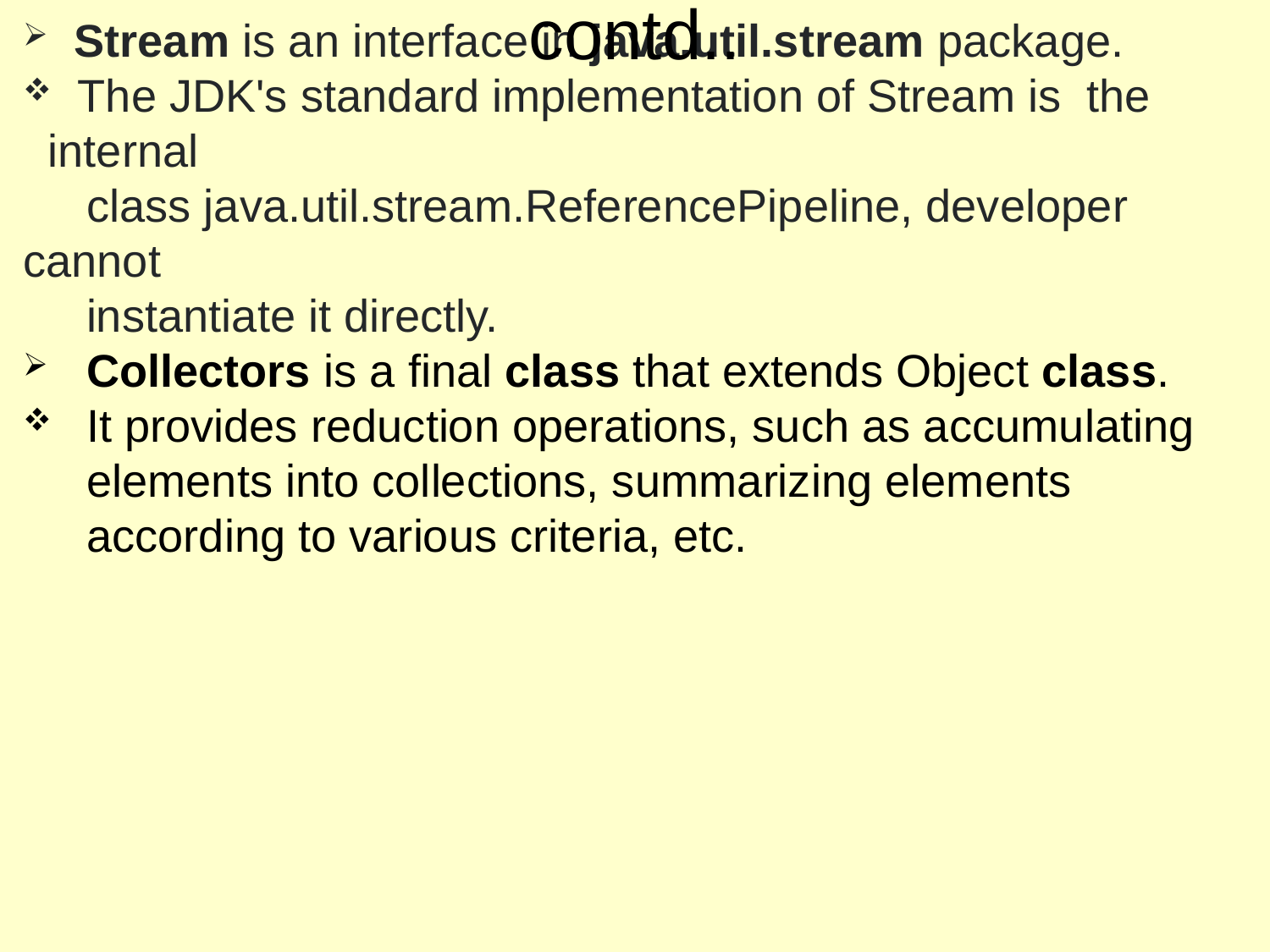

contd..
# Stream is an interface in java.util.stream package.
  The JDK's standard implementation of Stream is  the internal
     class java.util.stream.ReferencePipeline, developer cannot
     instantiate it directly.
Collectors is a final class that extends Object class.
It provides reduction operations, such as accumulating elements into collections, summarizing elements according to various criteria, etc.